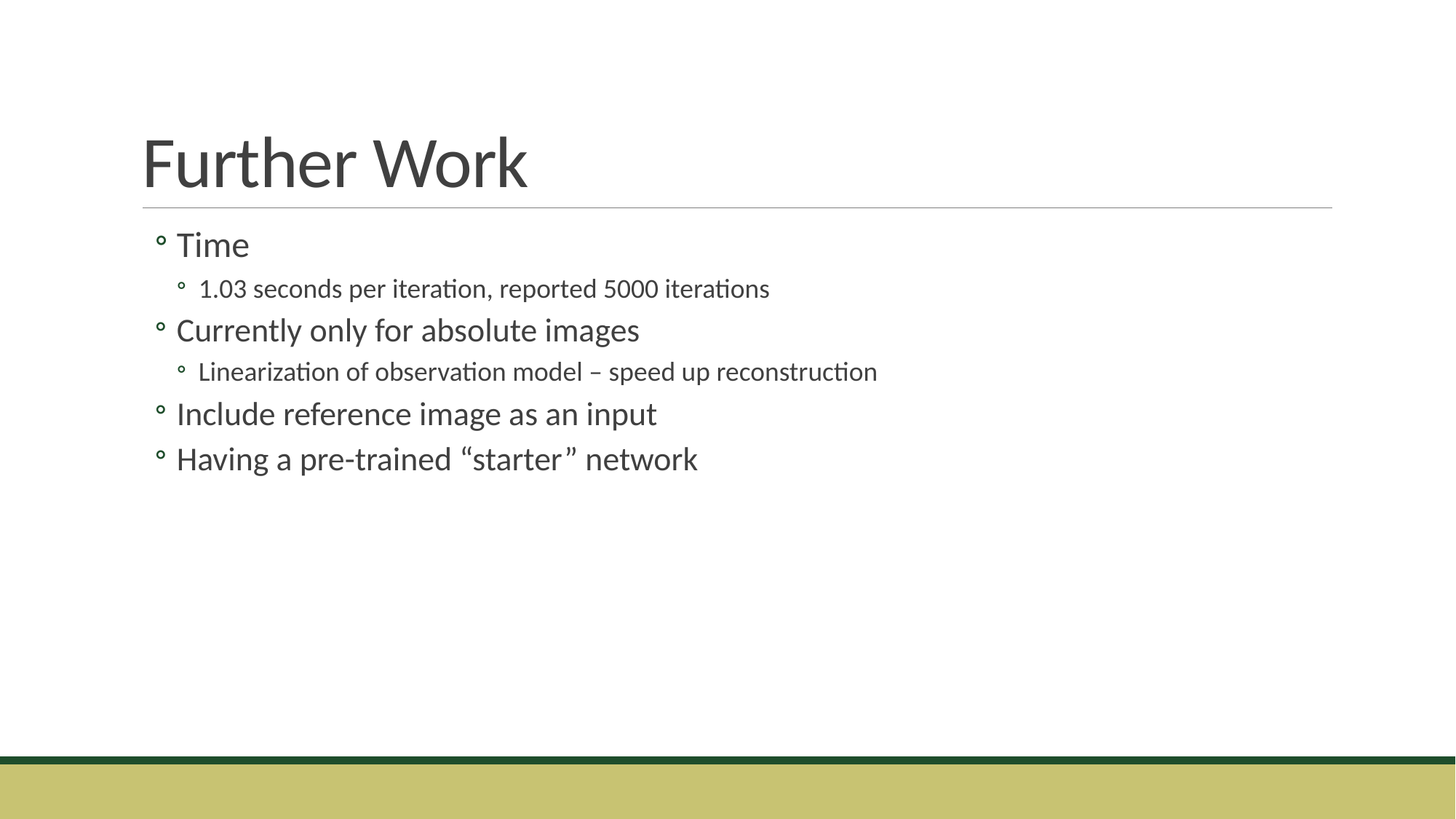

# Further Work
Time
1.03 seconds per iteration, reported 5000 iterations
Currently only for absolute images
Linearization of observation model – speed up reconstruction
Include reference image as an input
Having a pre-trained “starter” network